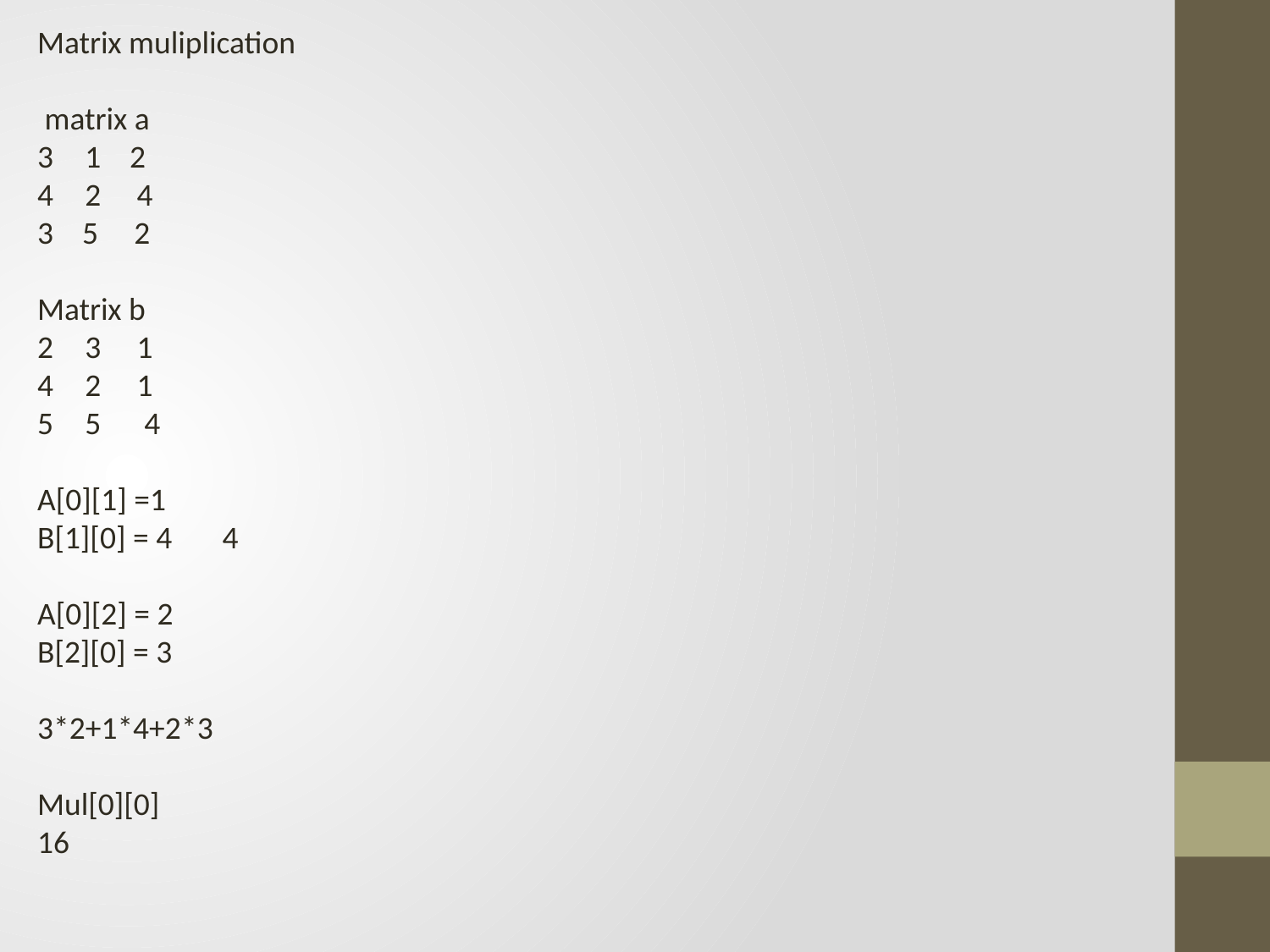

Matrix muliplication

 matrix a
1    2
2     4
3    5     2

Matrix b
3     1
2     1
5      4

A[0][1] =1
B[1][0] = 4       4

A[0][2] = 2
B[2][0] = 3

3*2+1*4+2*3

Mul[0][0]
16